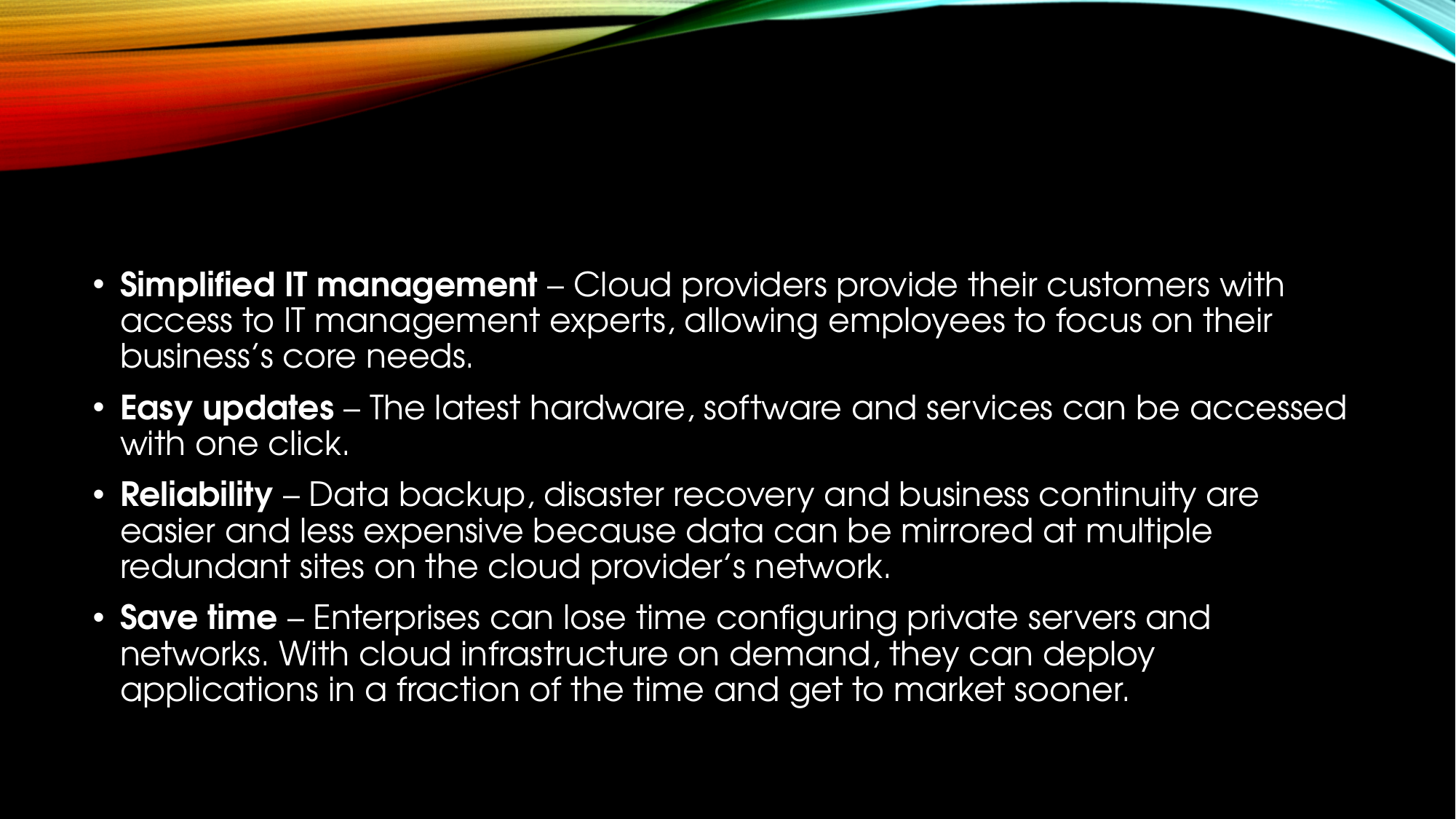

Simplified IT management – Cloud providers provide their customers with access to IT management experts, allowing employees to focus on their business’s core needs.
Easy updates – The latest hardware, software and services can be accessed with one click.
Reliability – Data backup, disaster recovery and business continuity are easier and less expensive because data can be mirrored at multiple redundant sites on the cloud provider’s network.
Save time – Enterprises can lose time configuring private servers and networks. With cloud infrastructure on demand, they can deploy applications in a fraction of the time and get to market sooner.